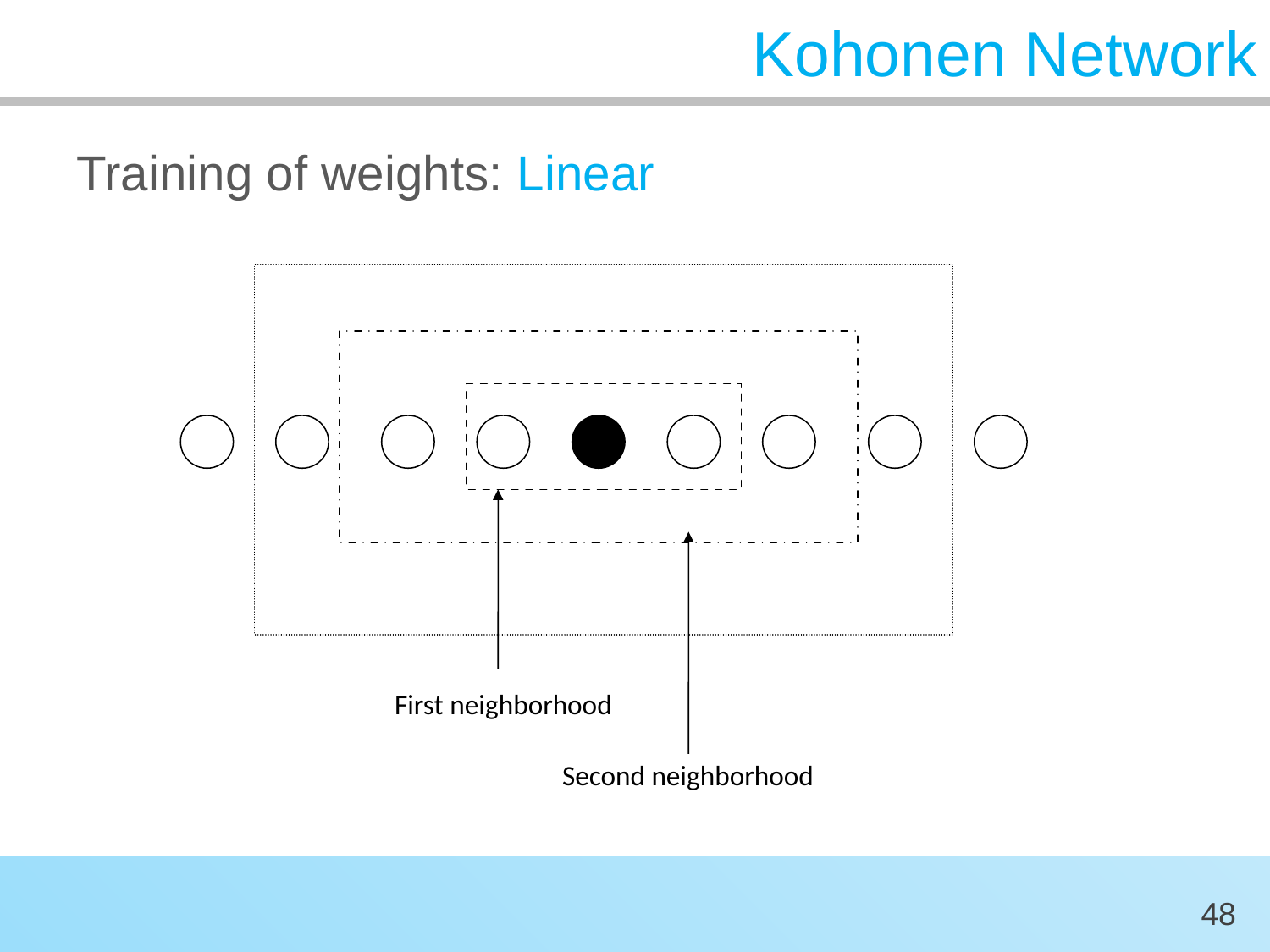

# Kohonen Network
Training of weights: Linear

First neighborhood
Second neighborhood